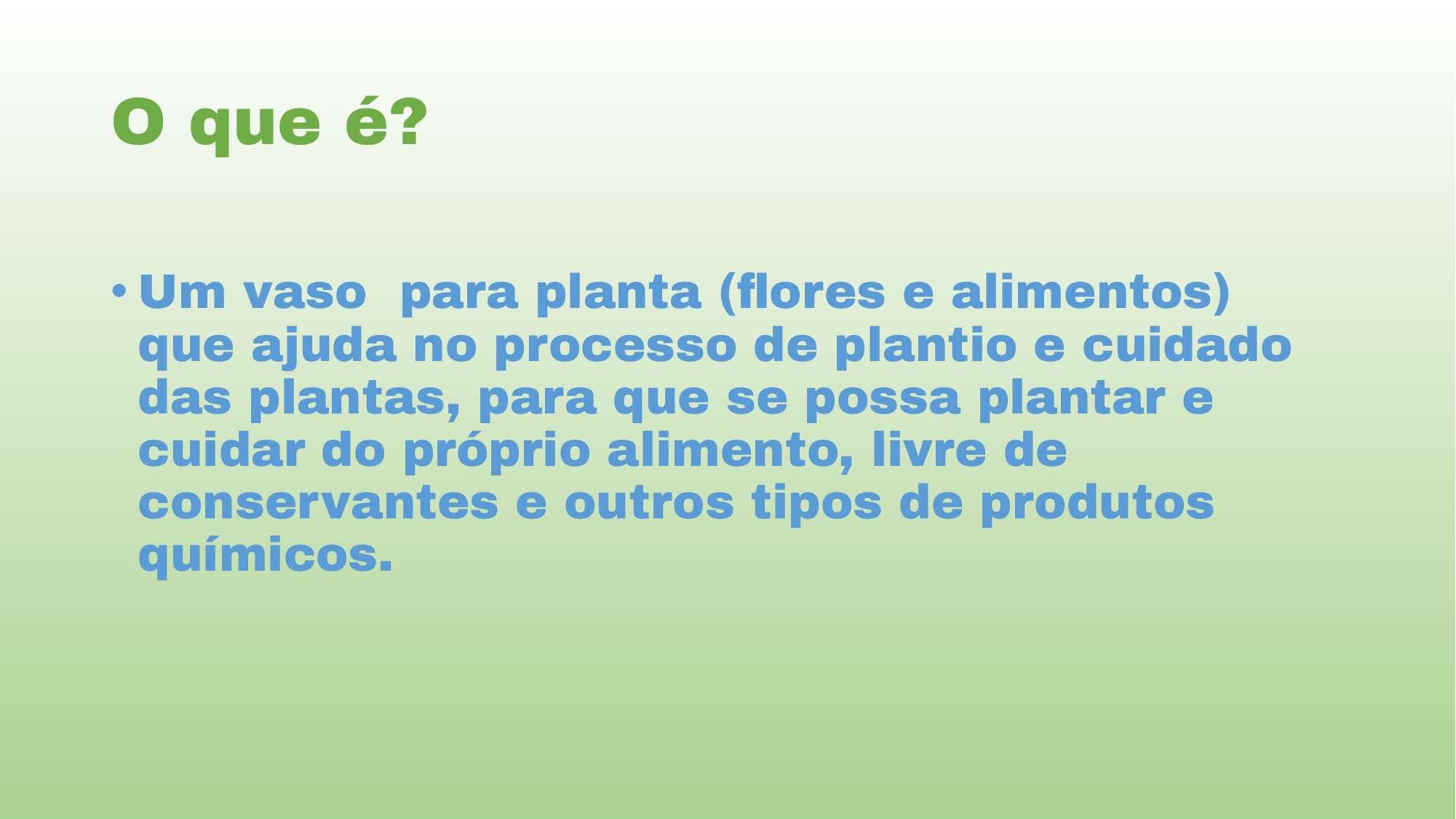

# O que é?
Um vaso  para planta (flores e alimentos) que ajuda no processo de plantio e cuidado das plantas, para que se possa plantar e cuidar do próprio alimento, livre de conservantes e outros tipos de produtos químicos.